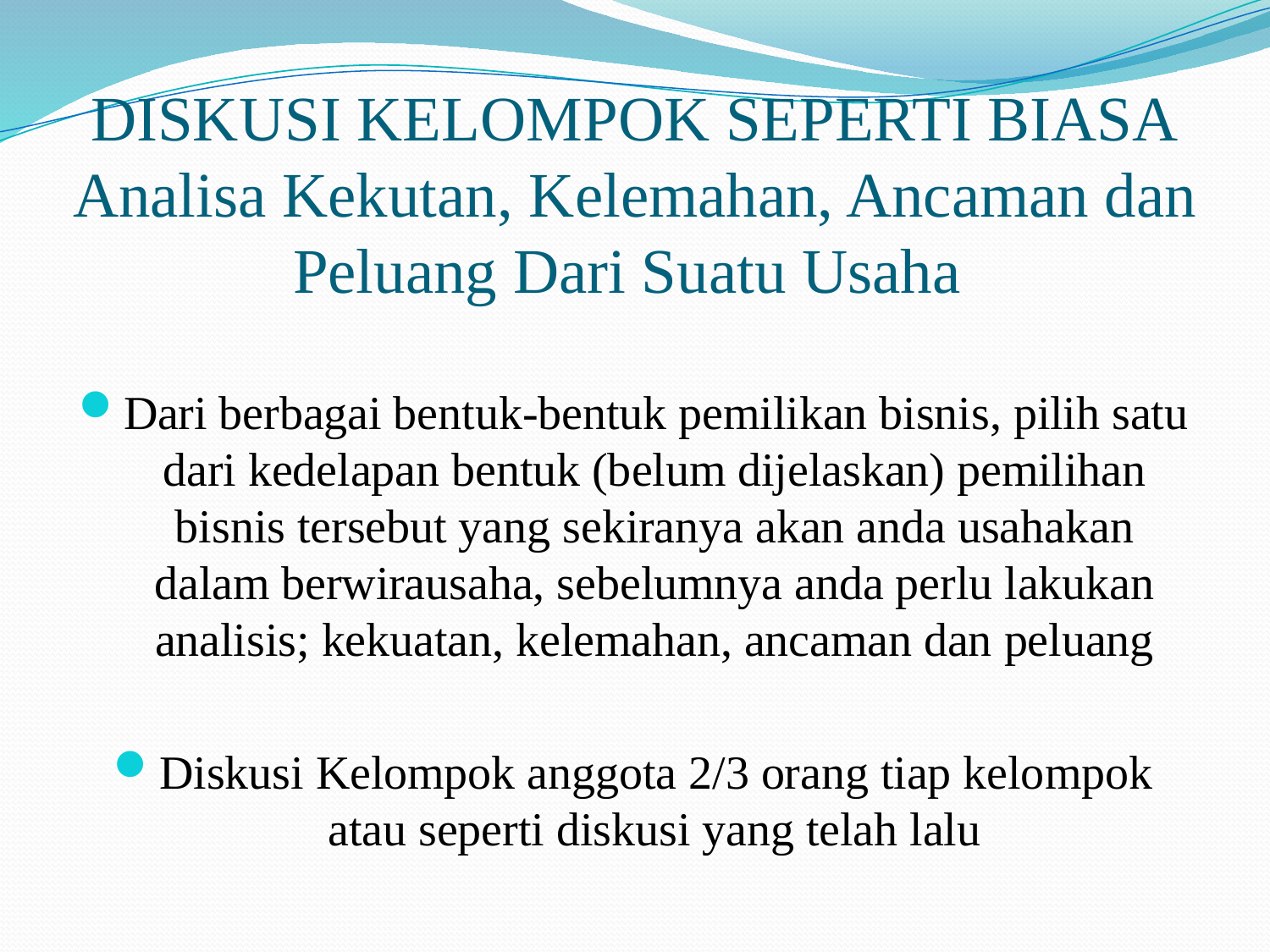

# DISKUSI KELOMPOK SEPERTI BIASA Analisa Kekutan, Kelemahan, Ancaman dan Peluang Dari Suatu Usaha
Dari berbagai bentuk-bentuk pemilikan bisnis, pilih satu dari kedelapan bentuk (belum dijelaskan) pemilihan bisnis tersebut yang sekiranya akan anda usahakan dalam berwirausaha, sebelumnya anda perlu lakukan analisis; kekuatan, kelemahan, ancaman dan peluang

Diskusi Kelompok anggota 2/3 orang tiap kelompok atau seperti diskusi yang telah lalu